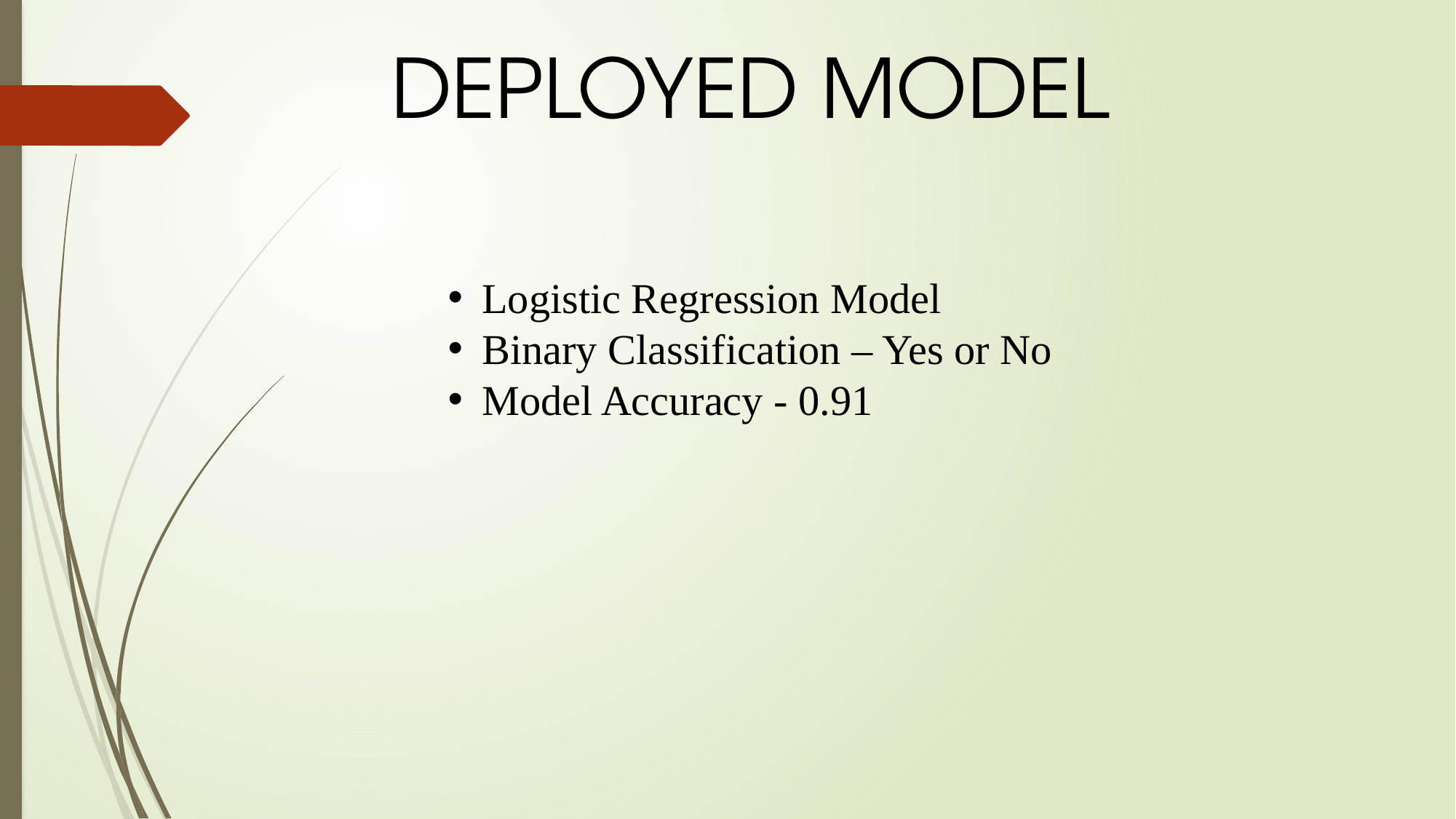

DEPLOYED MODEL
Logistic Regression Model
Binary Classification – Yes or No
Model Accuracy - 0.91